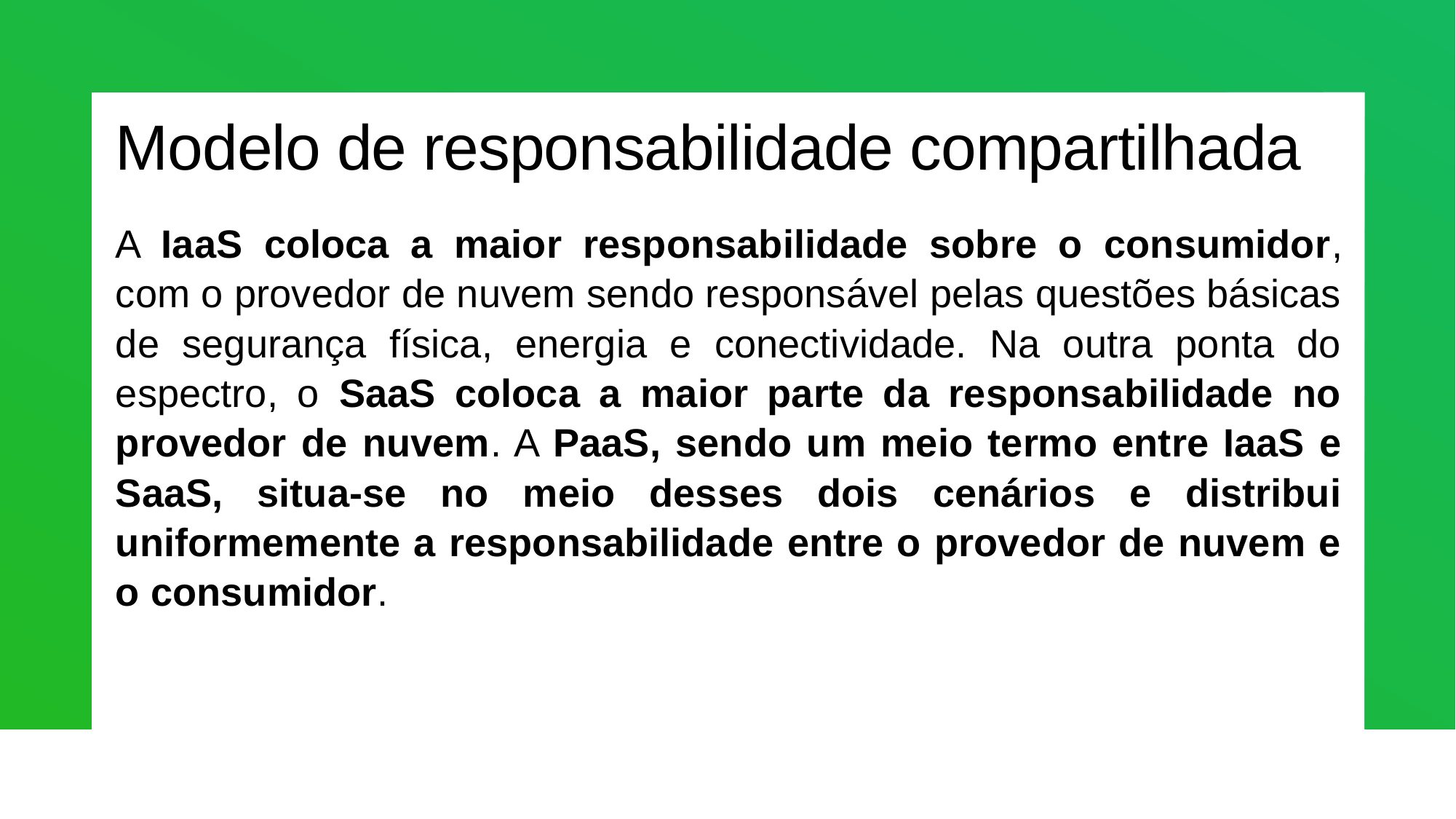

# Modelo de responsabilidade compartilhada
A IaaS coloca a maior responsabilidade sobre o consumidor, com o provedor de nuvem sendo responsável pelas questões básicas de segurança física, energia e conectividade. Na outra ponta do espectro, o SaaS coloca a maior parte da responsabilidade no provedor de nuvem. A PaaS, sendo um meio termo entre IaaS e SaaS, situa-se no meio desses dois cenários e distribui uniformemente a responsabilidade entre o provedor de nuvem e o consumidor.